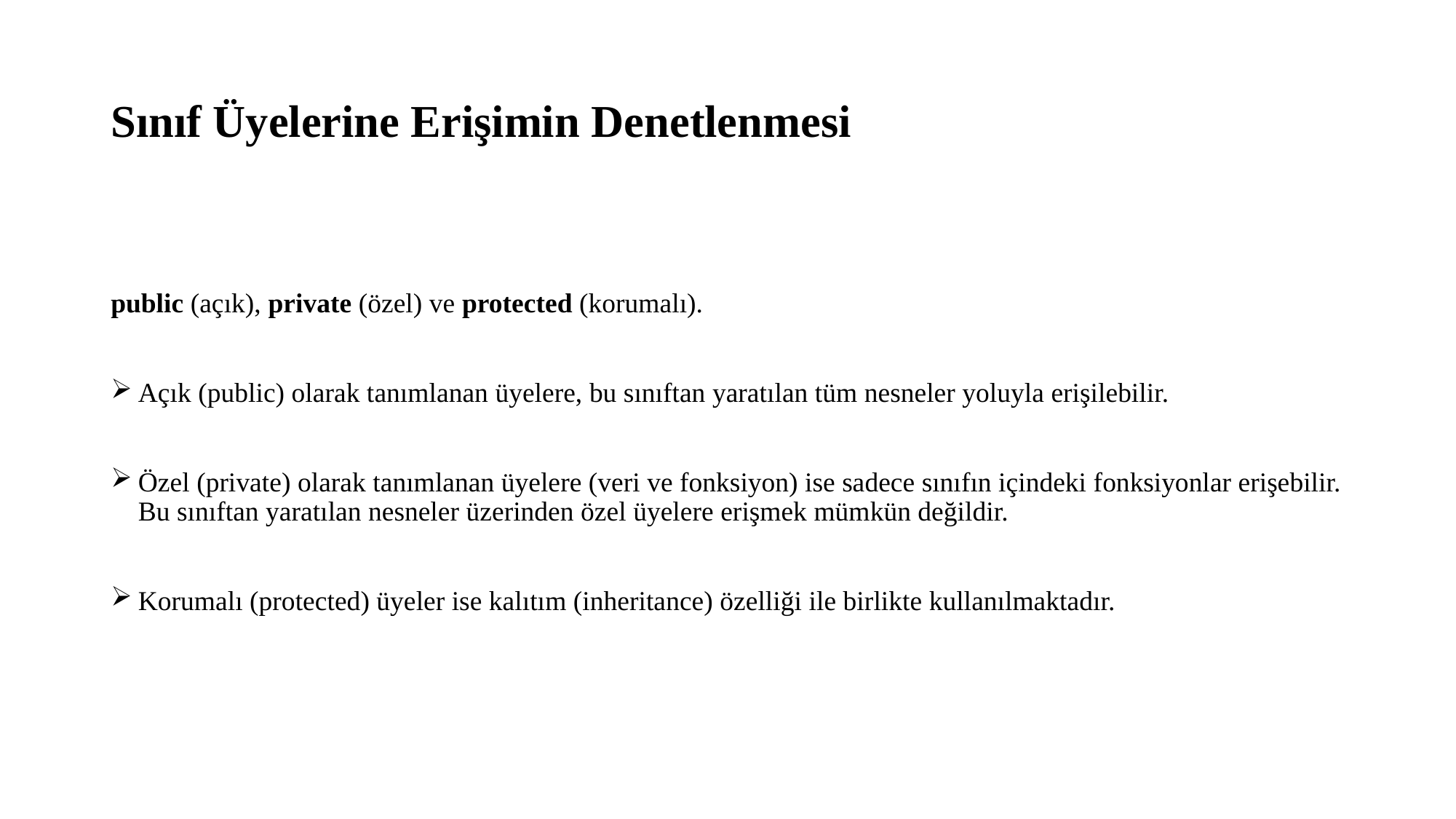

# Sınıf Üyelerine Erişimin Denetlenmesi

public (açık), private (özel) ve protected (korumalı).

Açık (public) olarak tanımlanan üyelere, bu sınıftan yaratılan tüm nesneler yoluyla erişilebilir.

Özel (private) olarak tanımlanan üyelere (veri ve fonksiyon) ise sadece sınıfın içindeki fonksiyonlar erişebilir. Bu sınıftan yaratılan nesneler üzerinden özel üyelere erişmek mümkün değildir.

Korumalı (protected) üyeler ise kalıtım (inheritance) özelliği ile birlikte kullanılmaktadır.